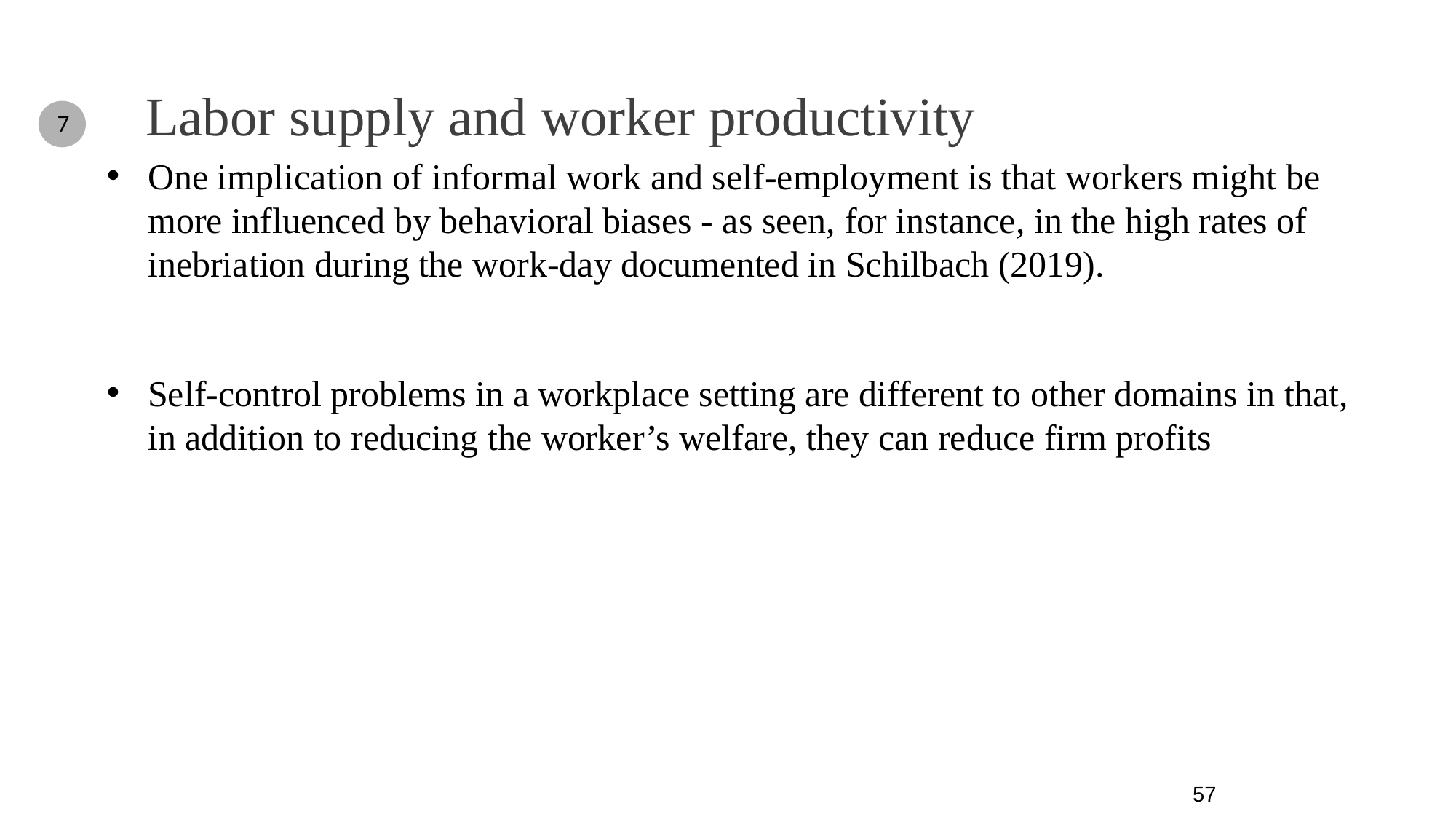

Labor supply and worker productivity

7
One implication of informal work and self-employment is that workers might be more influenced by behavioral biases - as seen, for instance, in the high rates of inebriation during the work-day documented in Schilbach (2019).

Self-control problems in a workplace setting are different to other domains in that, in addition to reducing the worker’s welfare, they can reduce firm profits

57